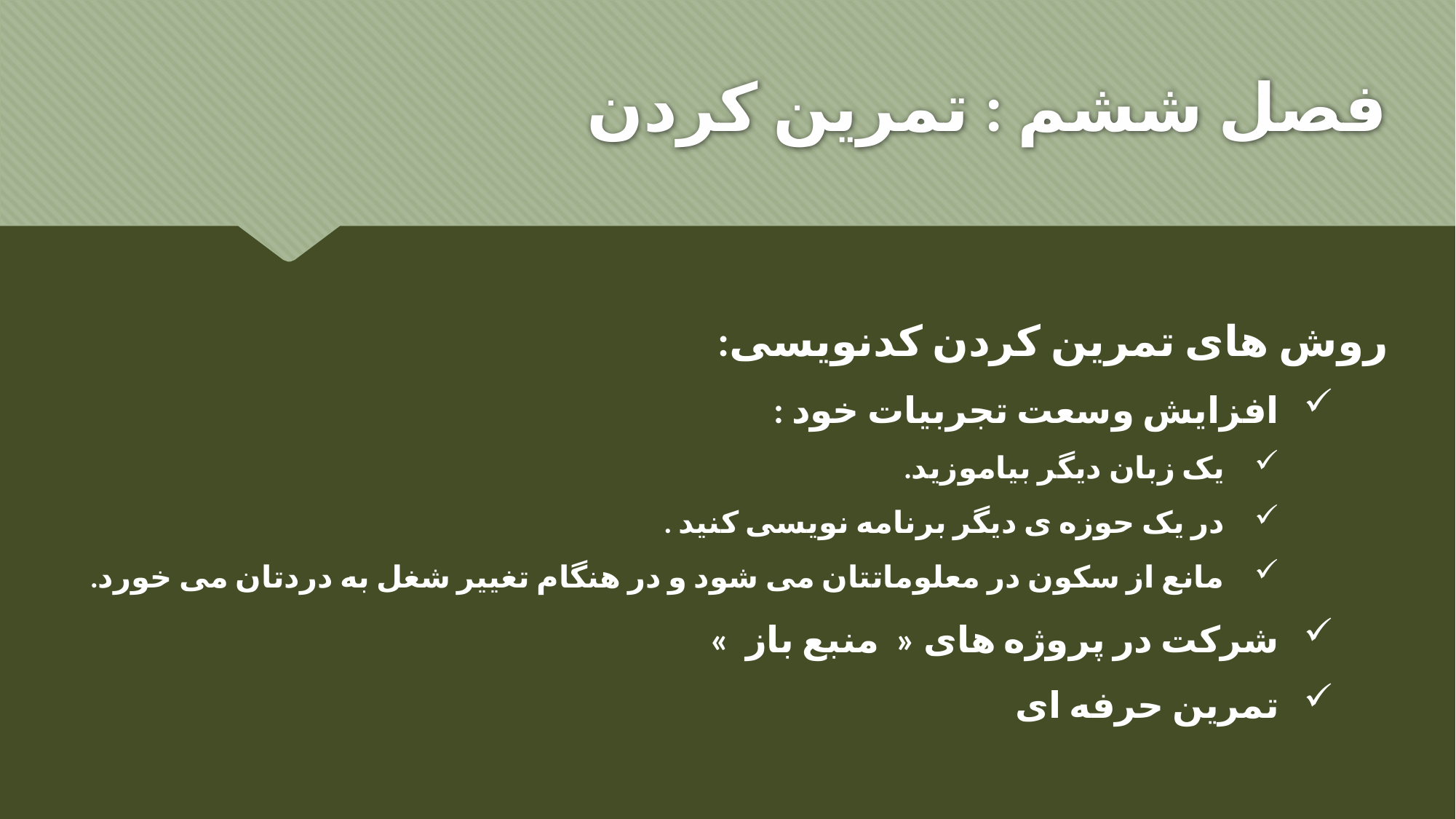

# فصل ششم : تمرین کردن
روش های تمرین کردن کدنویسی:
افزایش وسعت تجربیات خود :
یک زبان دیگر بیاموزید.
در یک حوزه ی دیگر برنامه نویسی کنید .
مانع از سکون در معلوماتتان می شود و در هنگام تغییر شغل به دردتان می خورد.
شرکت در پروژه های «  منبع باز  »
تمرین حرفه ای